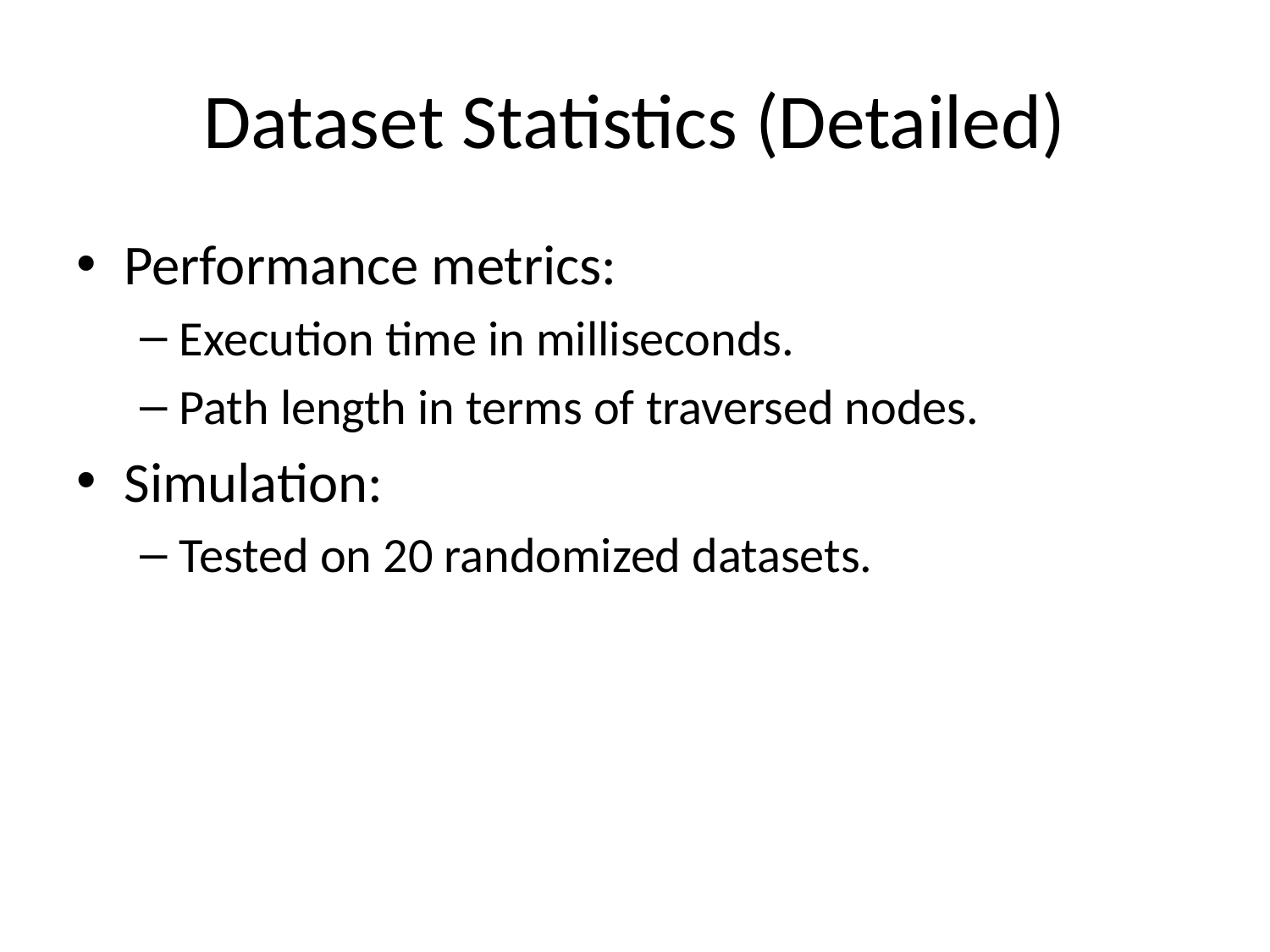

# Dataset Statistics (Detailed)
Performance metrics:
Execution time in milliseconds.
Path length in terms of traversed nodes.
Simulation:
Tested on 20 randomized datasets.